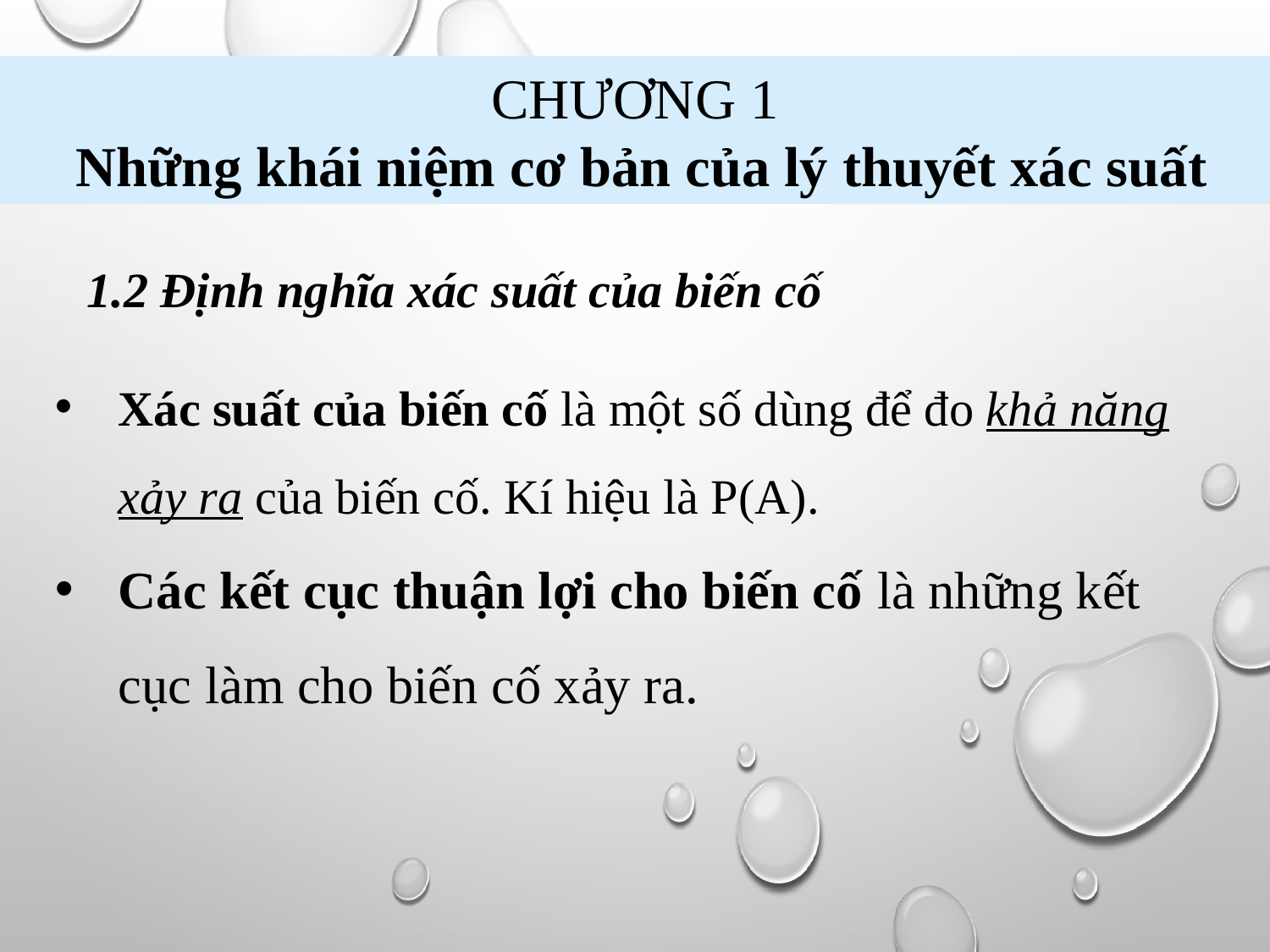

CHƯƠNG 1
 Những khái niệm cơ bản của lý thuyết xác suất
1.2 Định nghĩa xác suất của biến cố
Xác suất của biến cố là một số dùng để đo khả năng xảy ra của biến cố. Kí hiệu là P(A).
Các kết cục thuận lợi cho biến cố là những kết cục làm cho biến cố xảy ra.